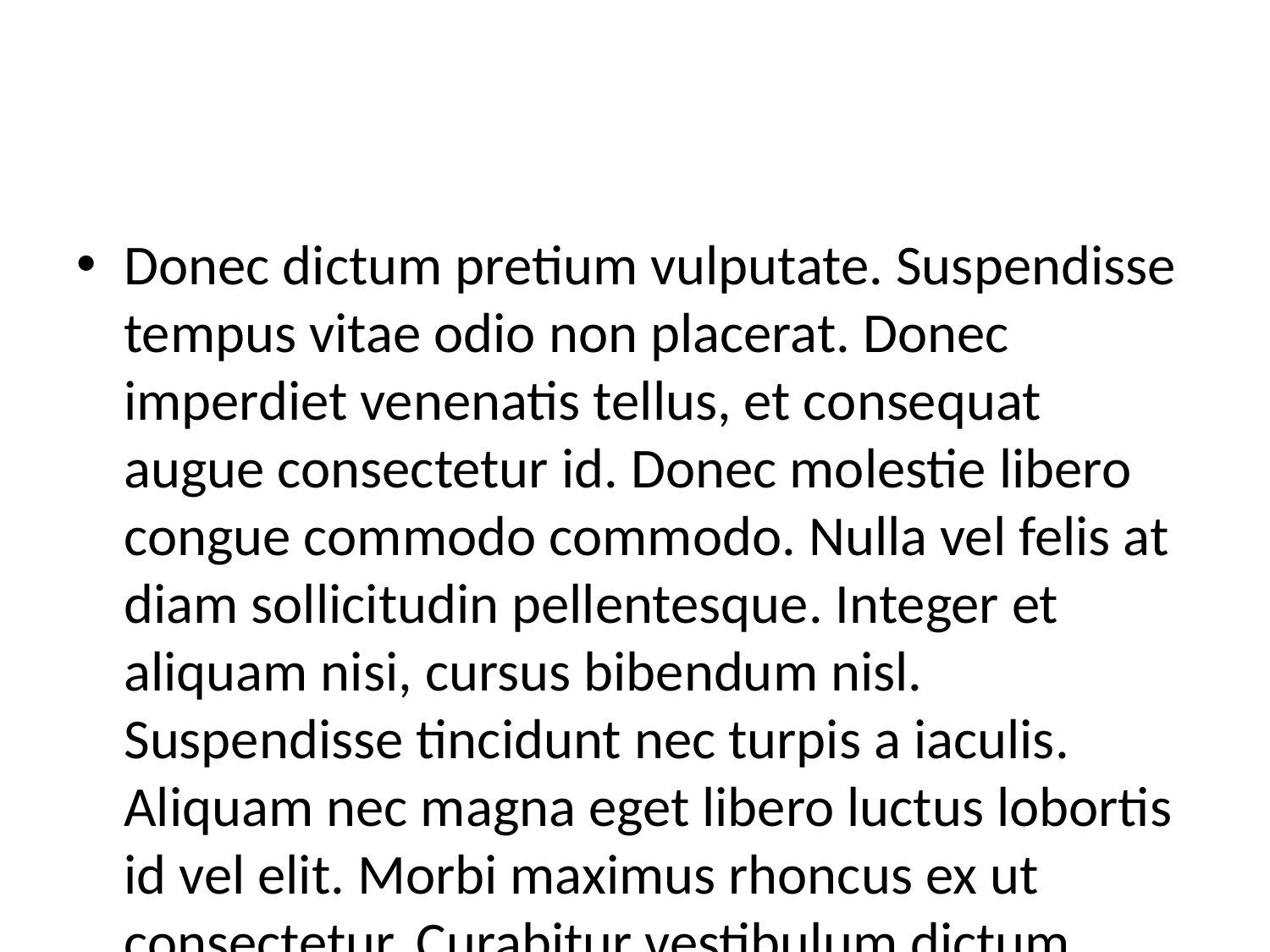

#
Donec dictum pretium vulputate. Suspendisse tempus vitae odio non placerat. Donec imperdiet venenatis tellus, et consequat augue consectetur id. Donec molestie libero congue commodo commodo. Nulla vel felis at diam sollicitudin pellentesque. Integer et aliquam nisi, cursus bibendum nisl. Suspendisse tincidunt nec turpis a iaculis. Aliquam nec magna eget libero luctus lobortis id vel elit. Morbi maximus rhoncus ex ut consectetur. Curabitur vestibulum dictum lectus nec faucibus. Donec non sagittis massa, sit amet scelerisque felis. Quisque eget ex non leo tempus porttitor at ut ligula. Proin odio neque, vehicula at tempor sed, laoreet sed ipsum. Proin quis enim nec nisi auctor aliquet. Morbi sit amet nisl accumsan, fermentum quam vel, vehicula urna. Aenean molestie sit amet libero id venenatis.